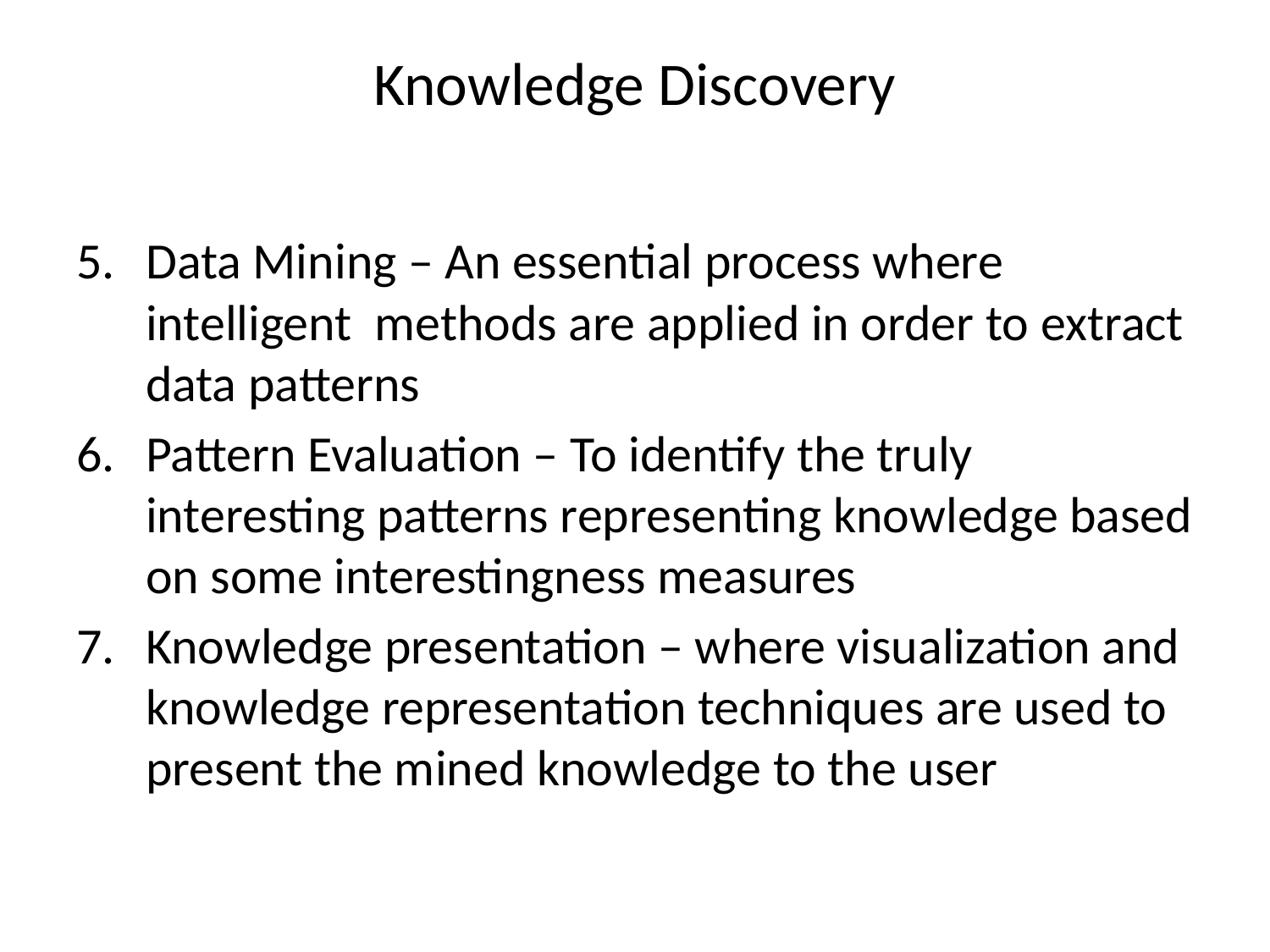

# Knowledge Discovery
Data Mining – An essential process where intelligent  methods are applied in order to extract data patterns
Pattern Evaluation – To identify the truly interesting patterns representing knowledge based on some interestingness measures
Knowledge presentation – where visualization and knowledge representation techniques are used to present the mined knowledge to the user